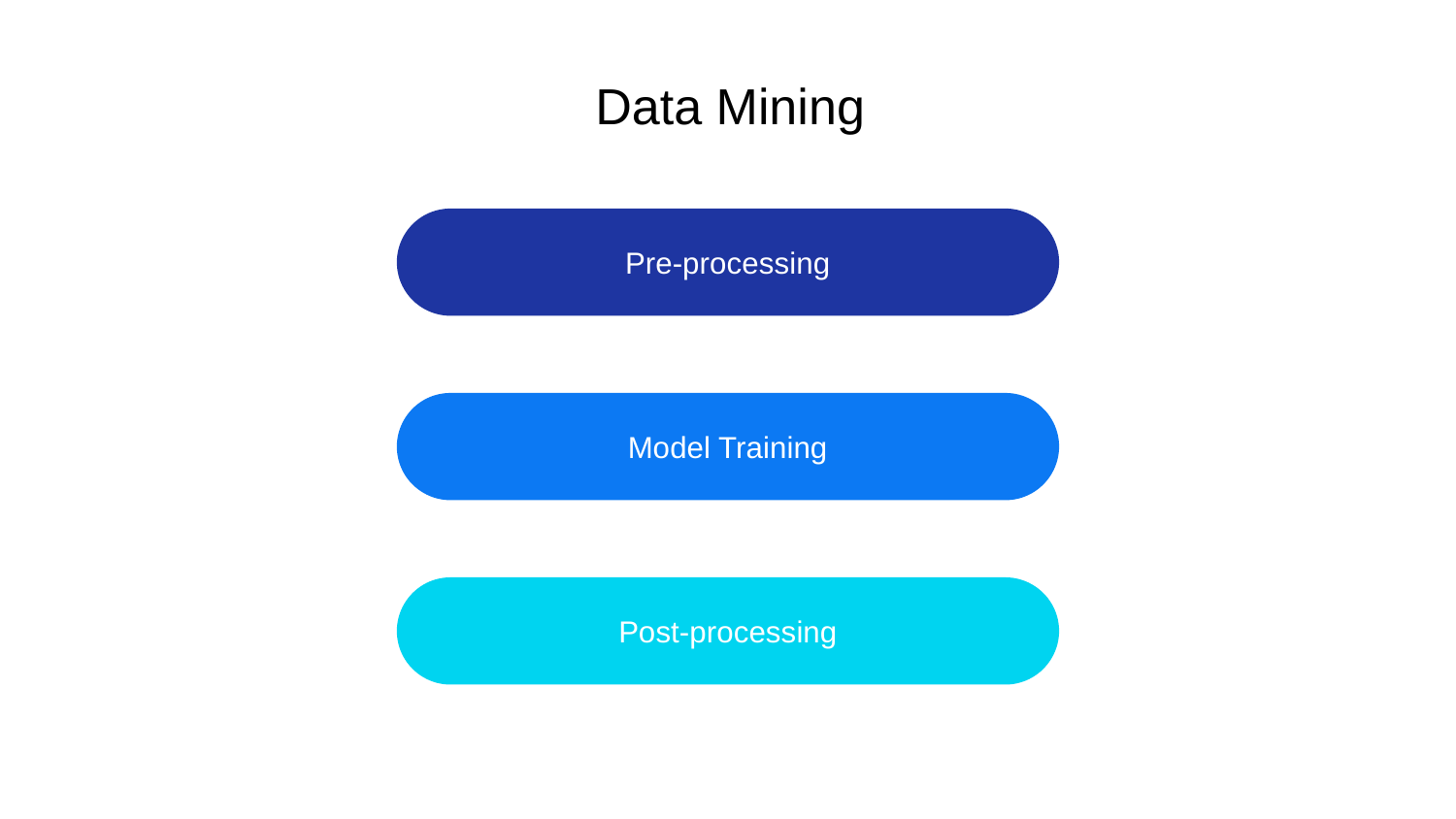

# Data Mining
Pre-processing
Model Training
Post-processing